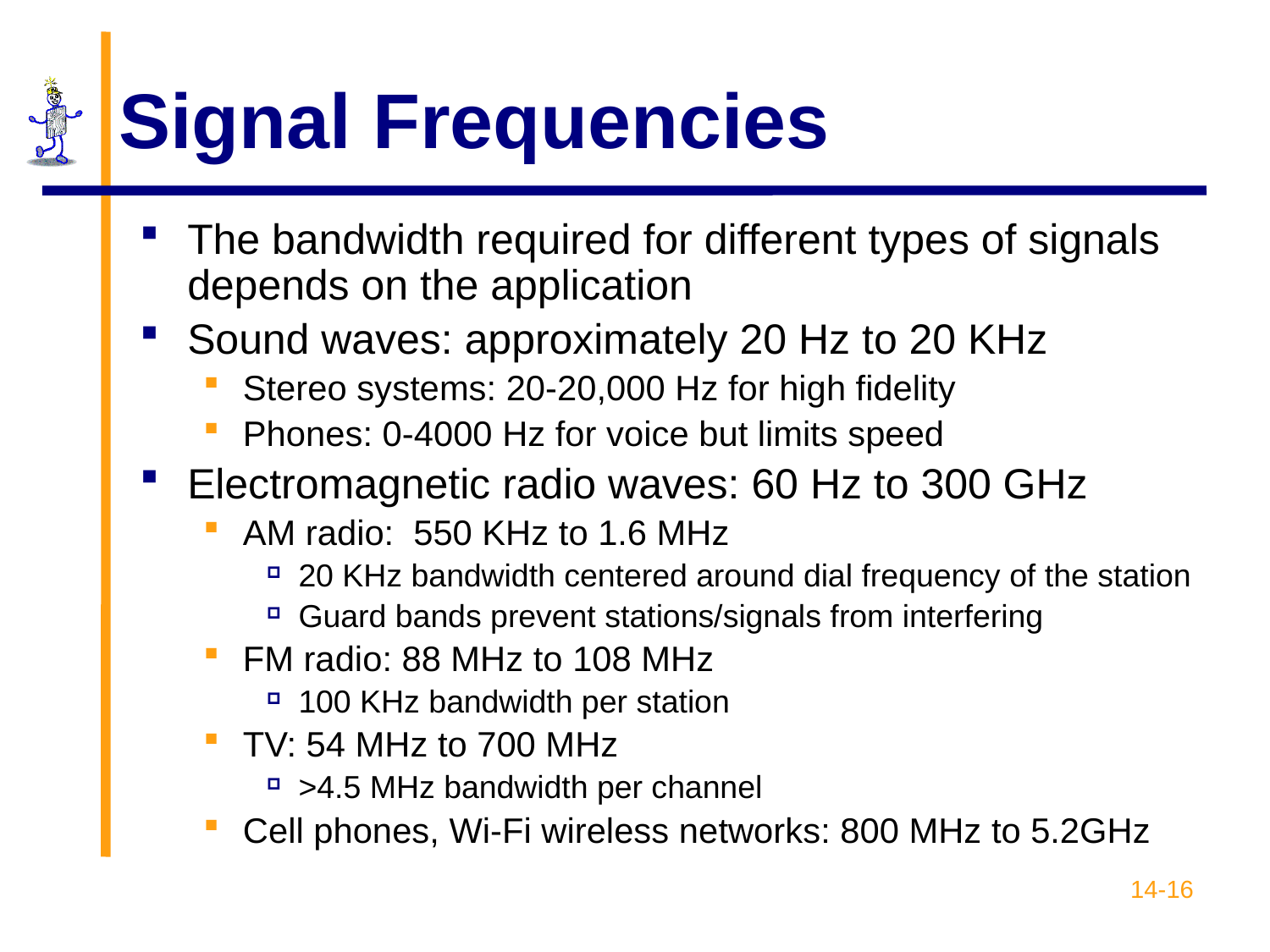

# Signal Frequencies
The bandwidth required for different types of signals depends on the application
Sound waves: approximately 20 Hz to 20 KHz
Stereo systems: 20-20,000 Hz for high fidelity
Phones: 0-4000 Hz for voice but limits speed
Electromagnetic radio waves: 60 Hz to 300 GHz
AM radio:  550 KHz to 1.6 MHz
20 KHz bandwidth centered around dial frequency of the station
Guard bands prevent stations/signals from interfering
FM radio: 88 MHz to 108 MHz
100 KHz bandwidth per station
TV: 54 MHz to 700 MHz
>4.5 MHz bandwidth per channel
Cell phones, Wi-Fi wireless networks: 800 MHz to 5.2GHz
14-16